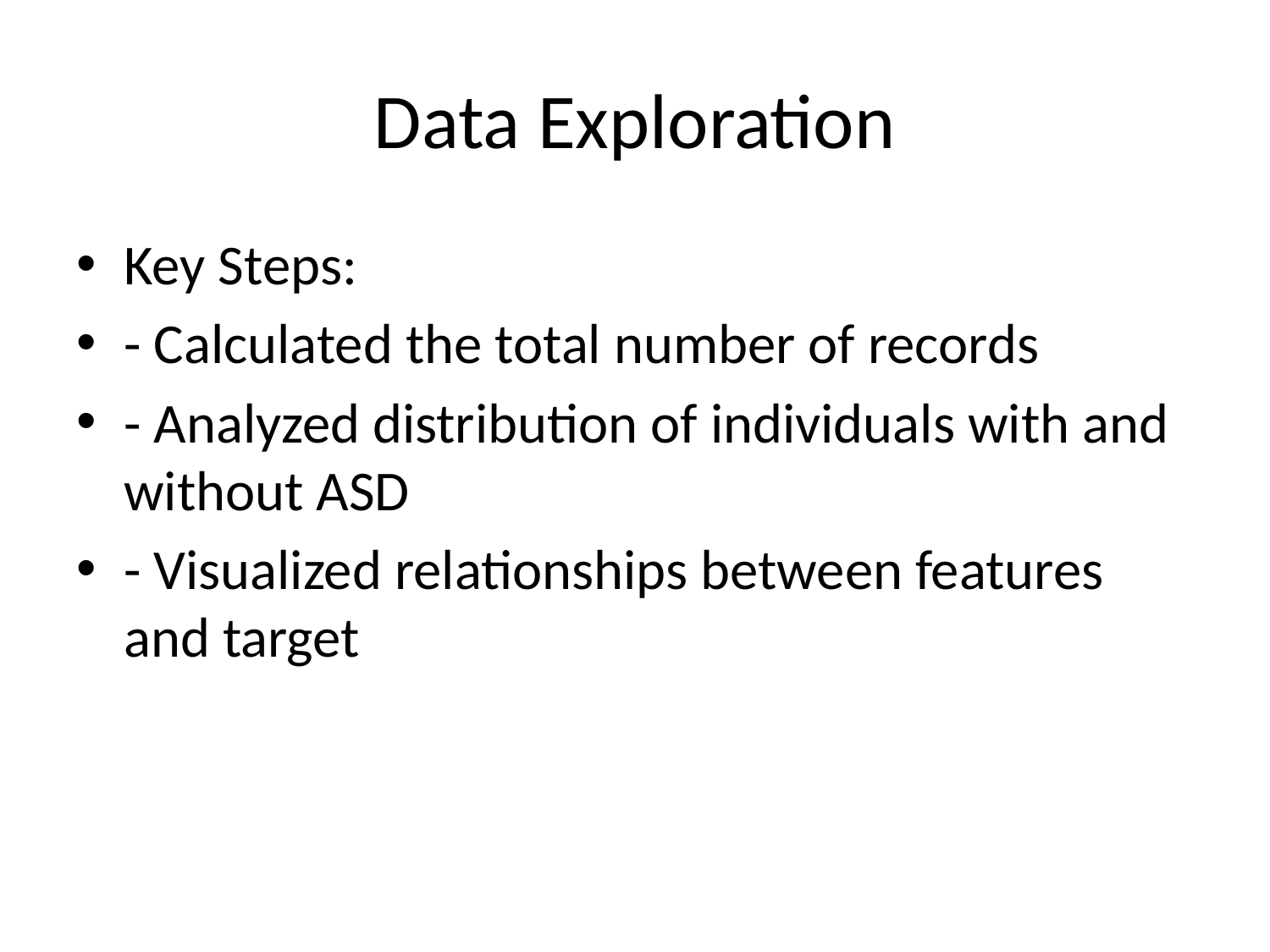

# Data Exploration
Key Steps:
- Calculated the total number of records
- Analyzed distribution of individuals with and without ASD
- Visualized relationships between features and target